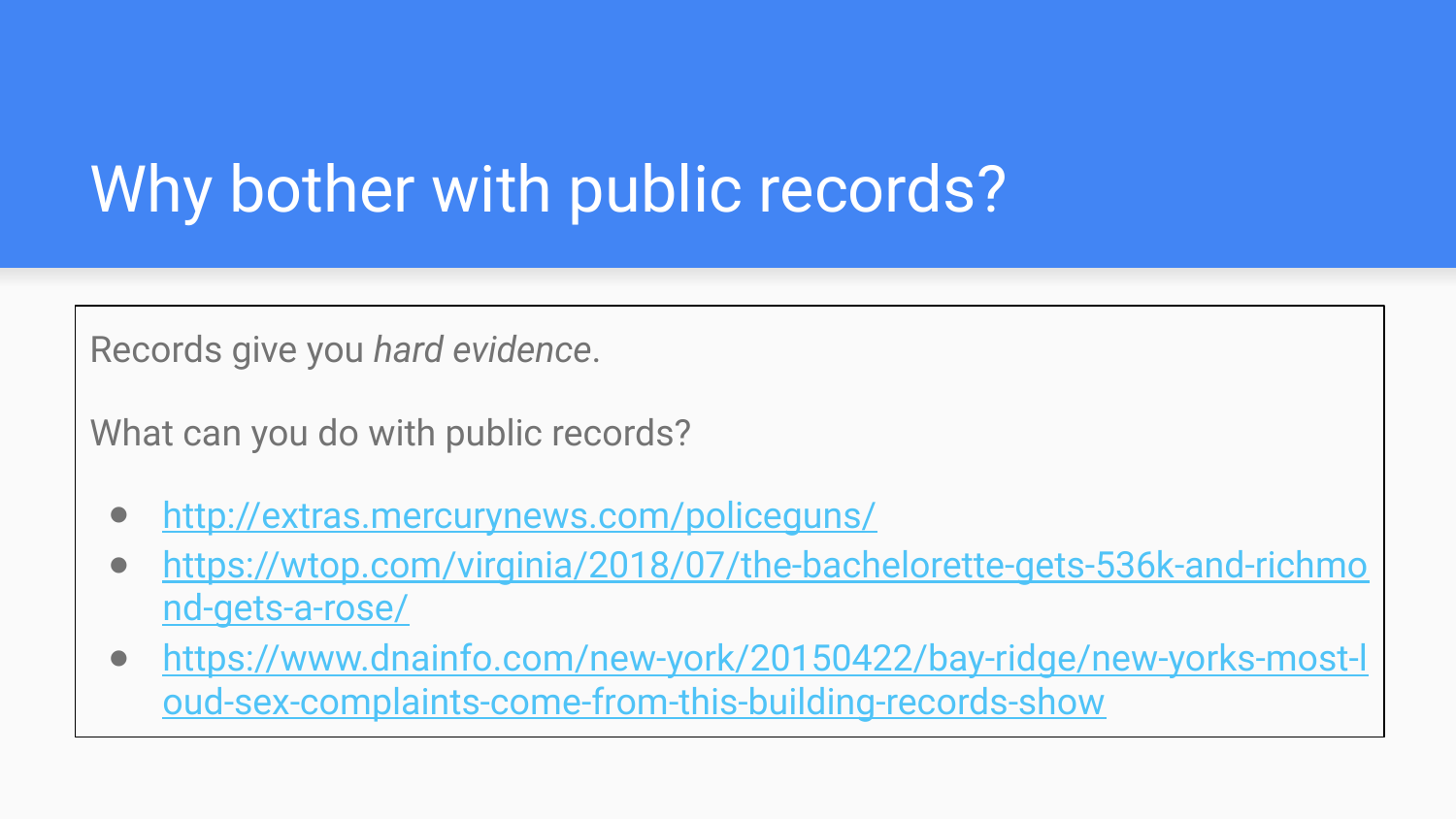

# Why bother with public records?
Records give you hard evidence.
What can you do with public records?
http://extras.mercurynews.com/policeguns/
https://wtop.com/virginia/2018/07/the-bachelorette-gets-536k-and-richmond-gets-a-rose/
https://www.dnainfo.com/new-york/20150422/bay-ridge/new-yorks-most-loud-sex-complaints-come-from-this-building-records-show